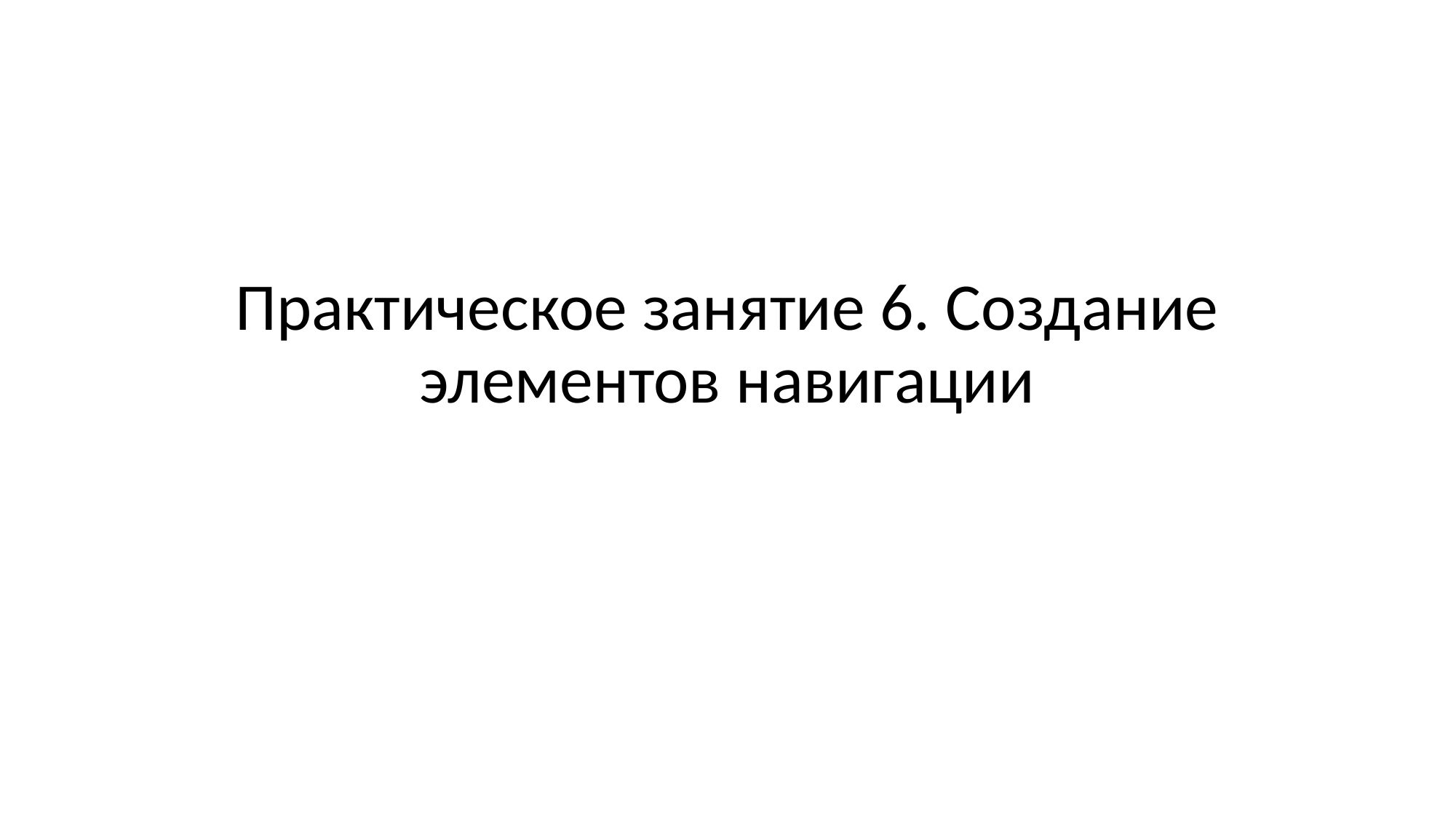

# Практическое занятие 6. Создание элементов навигации